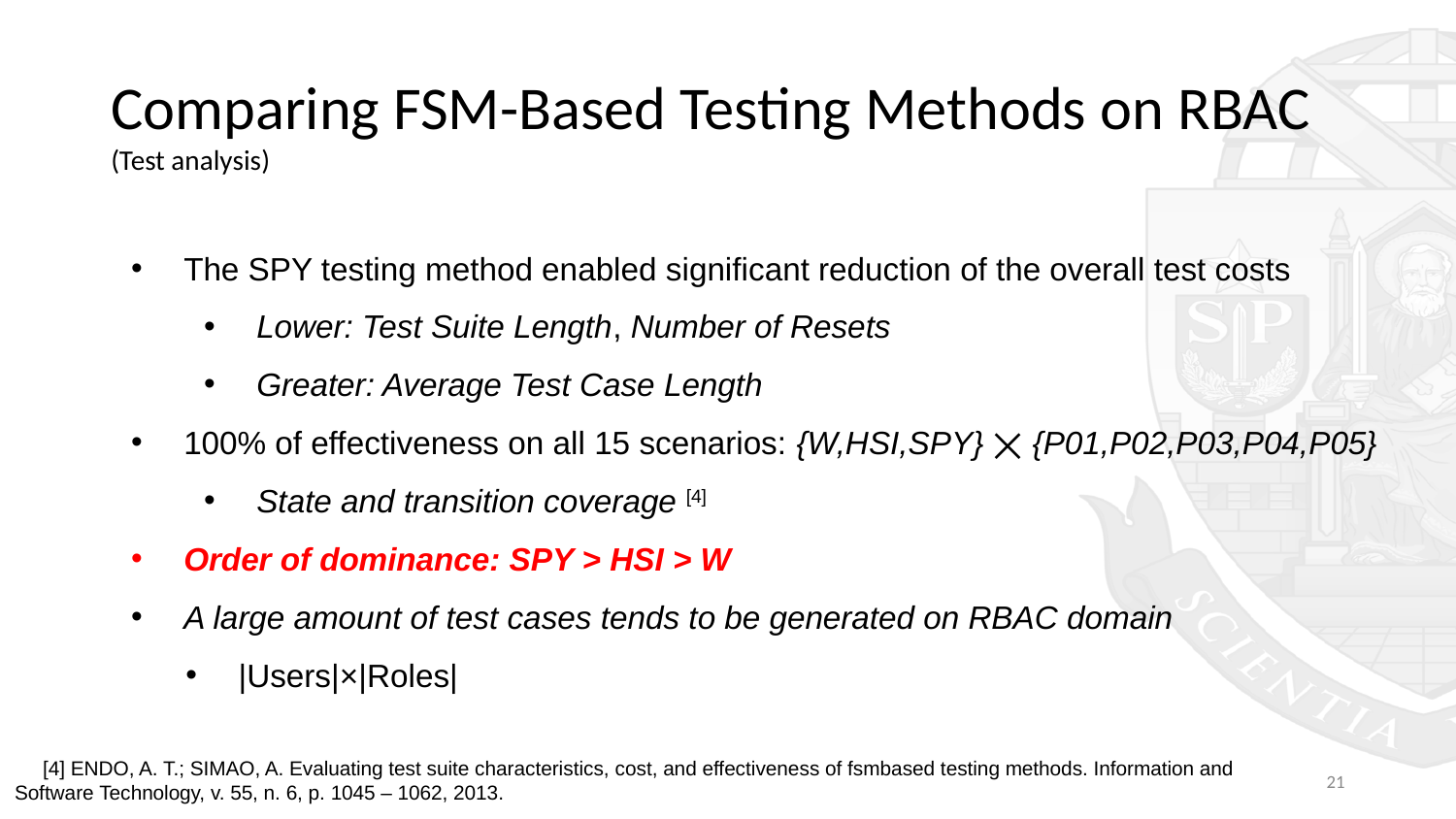

# Comparing FSM-Based Testing Methods on RBAC
(Test analysis)
The SPY testing method enabled significant reduction of the overall test costs
Lower: Test Suite Length, Number of Resets
Greater: Average Test Case Length
100% of effectiveness on all 15 scenarios: {W,HSI,SPY} ⨉ {P01,P02,P03,P04,P05}
State and transition coverage [4]
Order of dominance: SPY > HSI > W
A large amount of test cases tends to be generated on RBAC domain
|Users|×|Roles|
[4] ENDO, A. T.; SIMAO, A. Evaluating test suite characteristics, cost, and effectiveness of fsmbased testing methods. Information and Software Technology, v. 55, n. 6, p. 1045 – 1062, 2013.
21